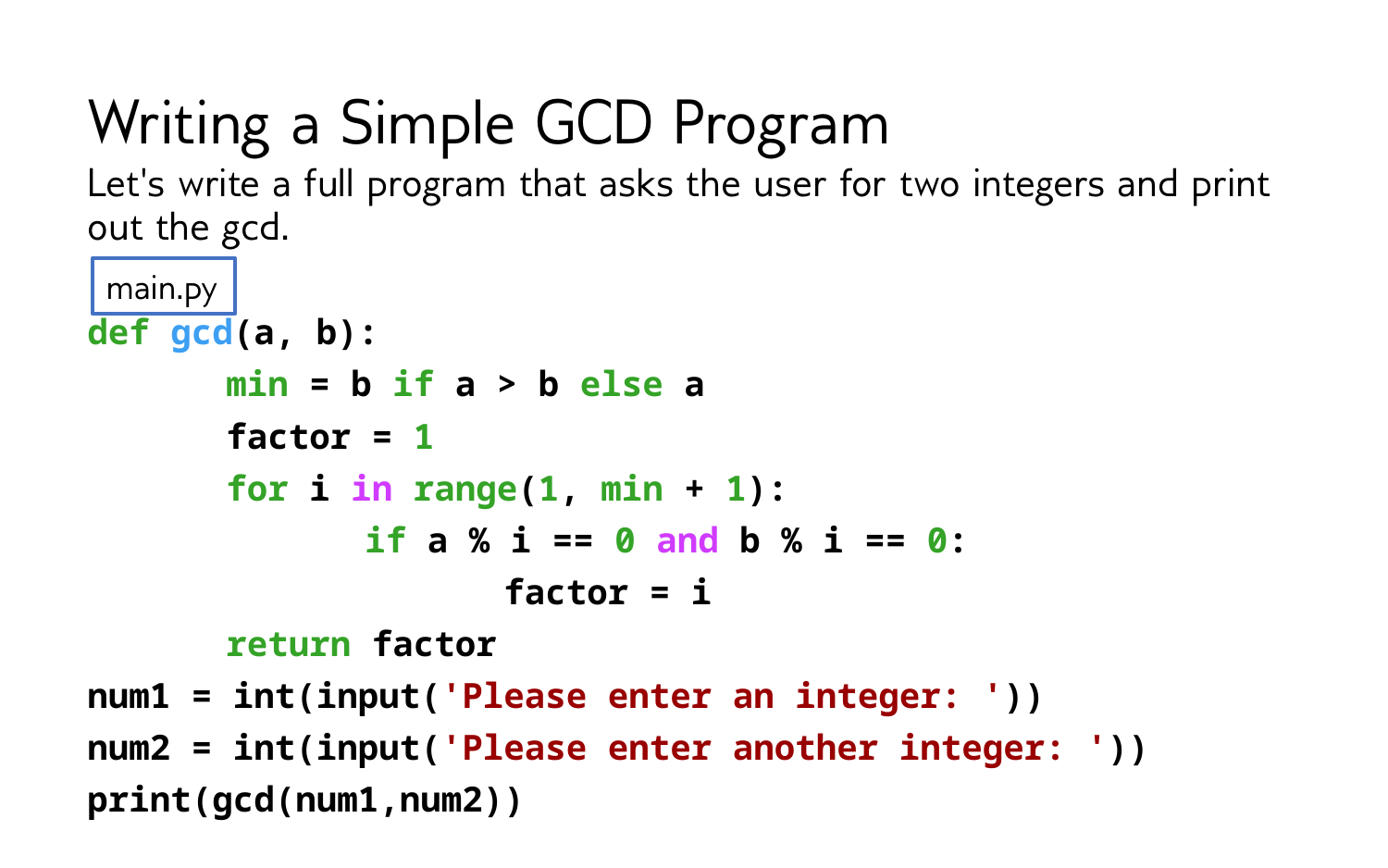

# Writing a Simple GCD Program
Let's write a full program that asks the user for two integers and print out the gcd.

def gcd(a, b):
	min = b if a > b else a
	factor = 1
	for i in range(1, min + 1):
		if a % i == 0 and b % i == 0:
			factor = i
   	return factor
num1 = int(input('Please enter an integer: '))
num2 = int(input('Please enter another integer: '))
print(gcd(num1,num2))

main.py